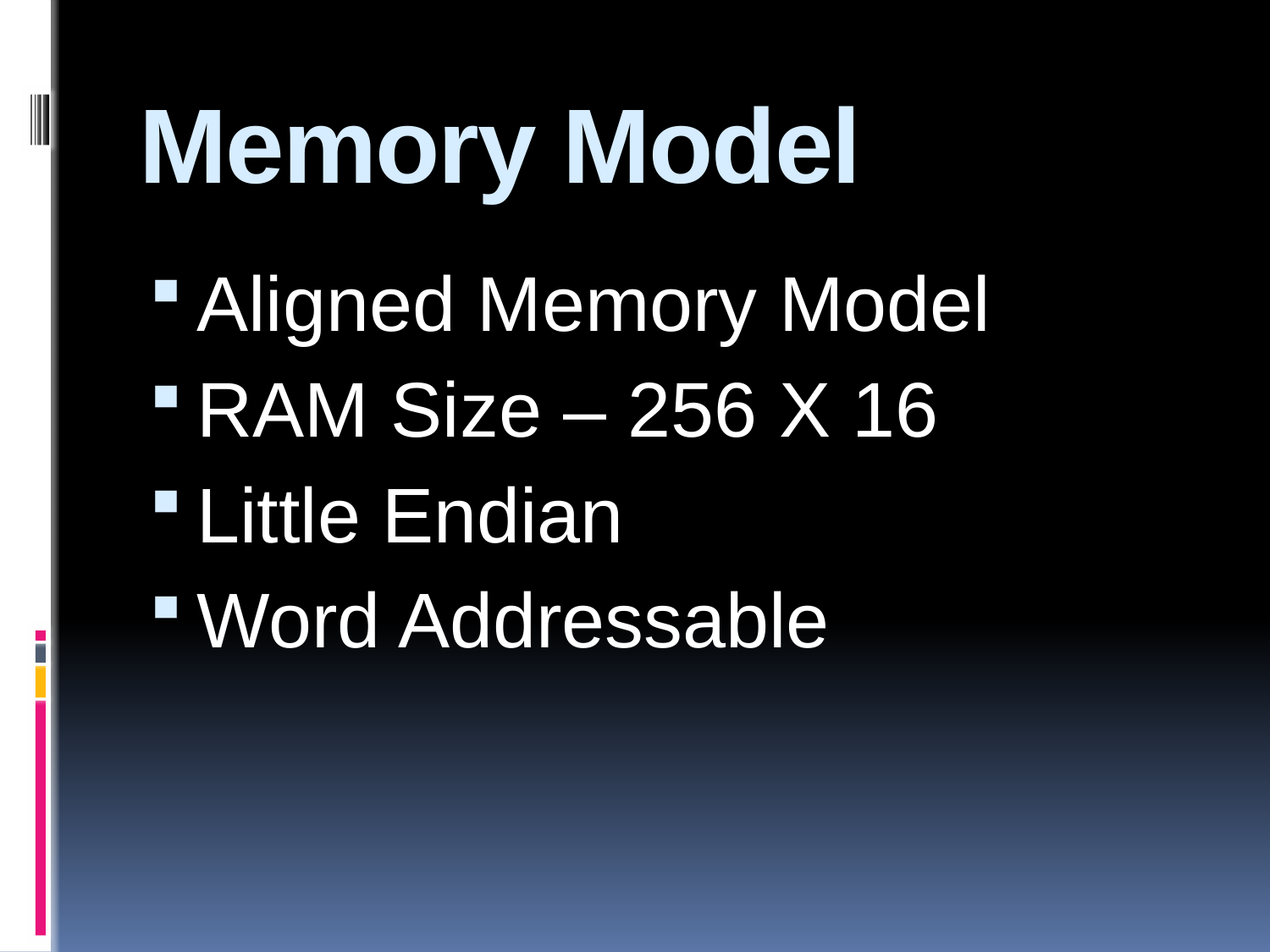

# Memory Model
Aligned Memory Model
RAM Size – 256 X 16
Little Endian
Word Addressable